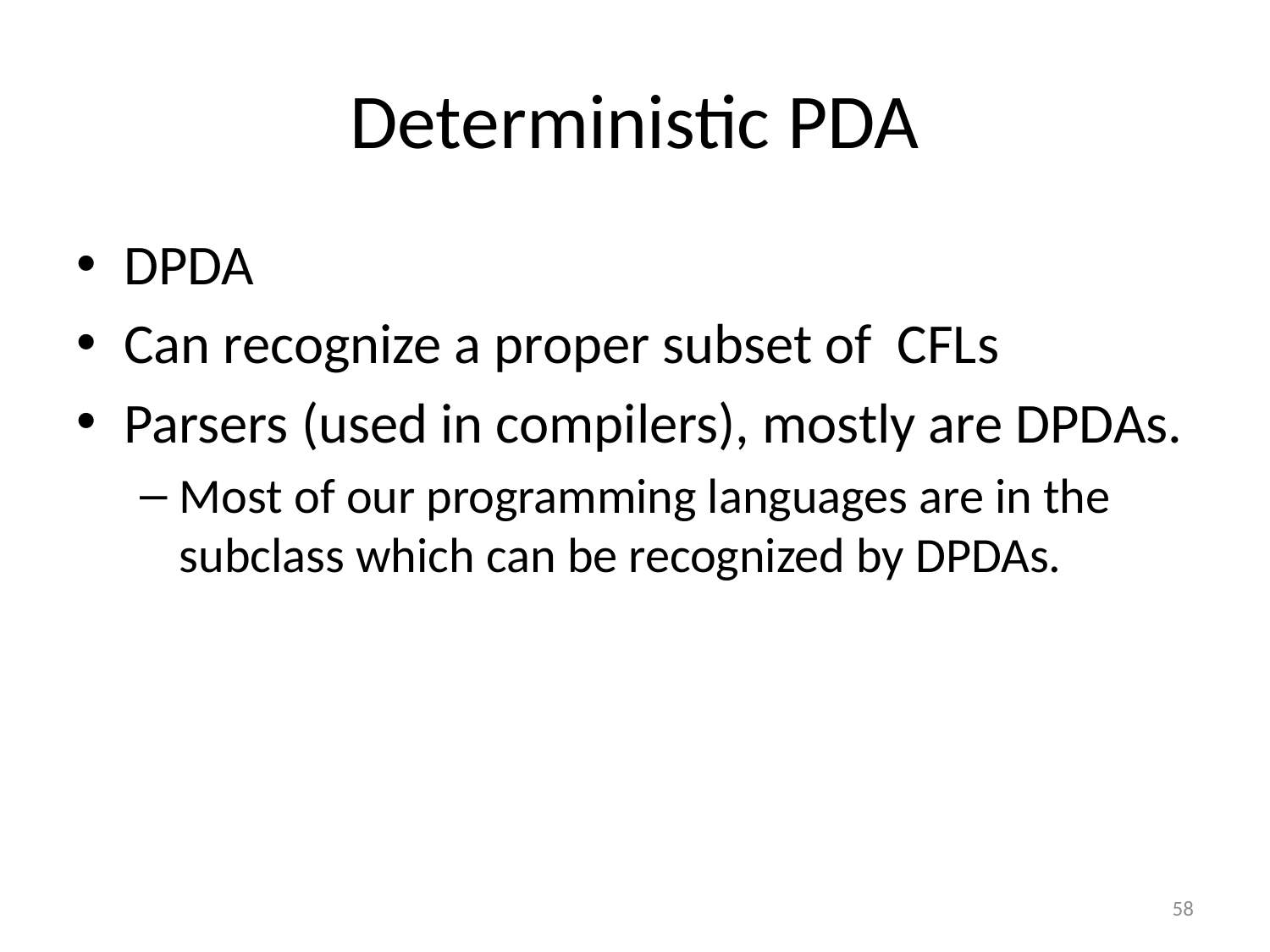

# Deterministic PDA
DPDA
Can recognize a proper subset of  CFLs
Parsers (used in compilers), mostly are DPDAs.
Most of our programming languages are in the subclass which can be recognized by DPDAs.
58